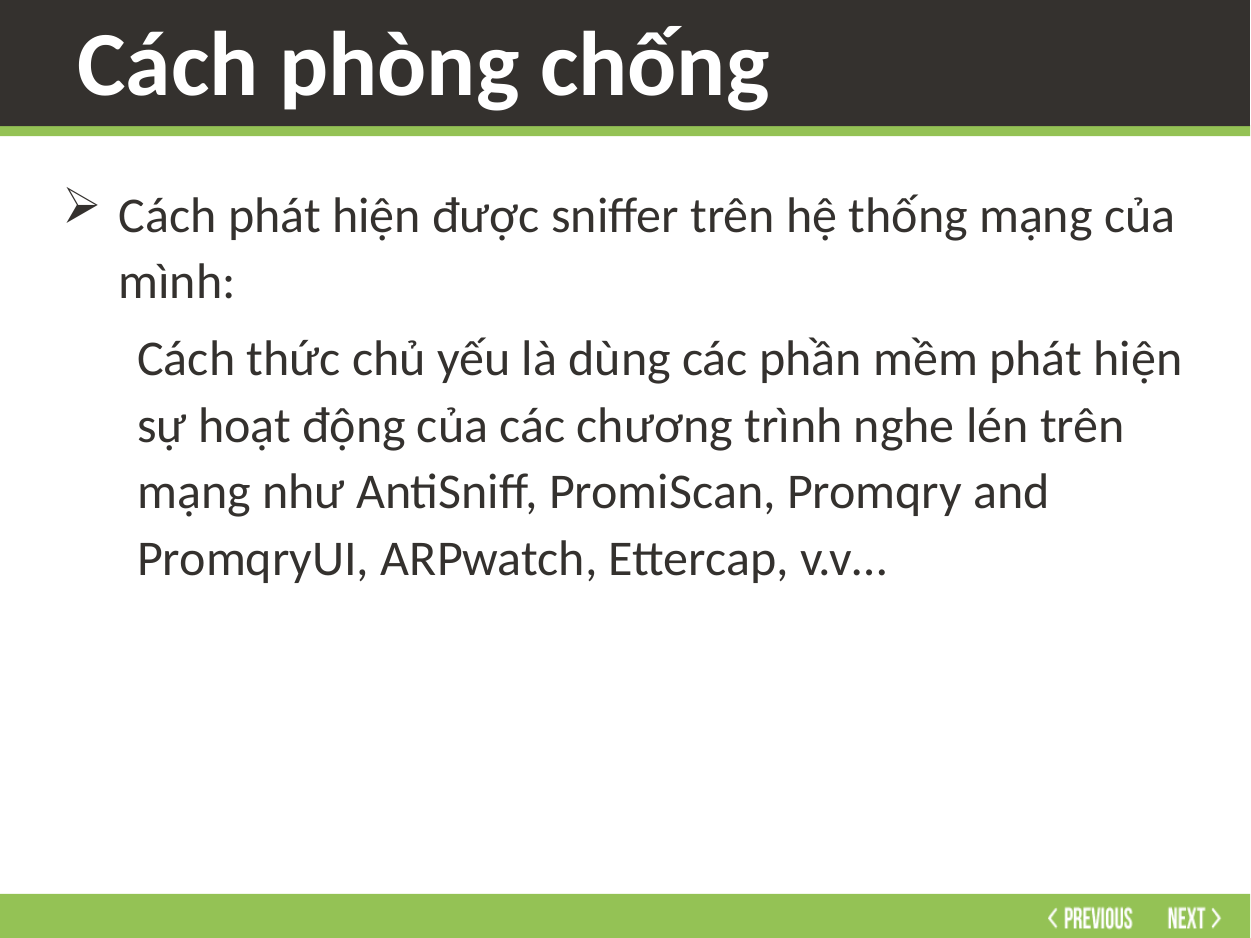

# Cách phòng chống
Cách phát hiện được sniffer trên hệ thống mạng của mình:
Cách thức chủ yếu là dùng các phần mềm phát hiện sự hoạt động của các chương trình nghe lén trên mạng như AntiSniff, PromiScan, Promqry and PromqryUI, ARPwatch, Ettercap, v.v…